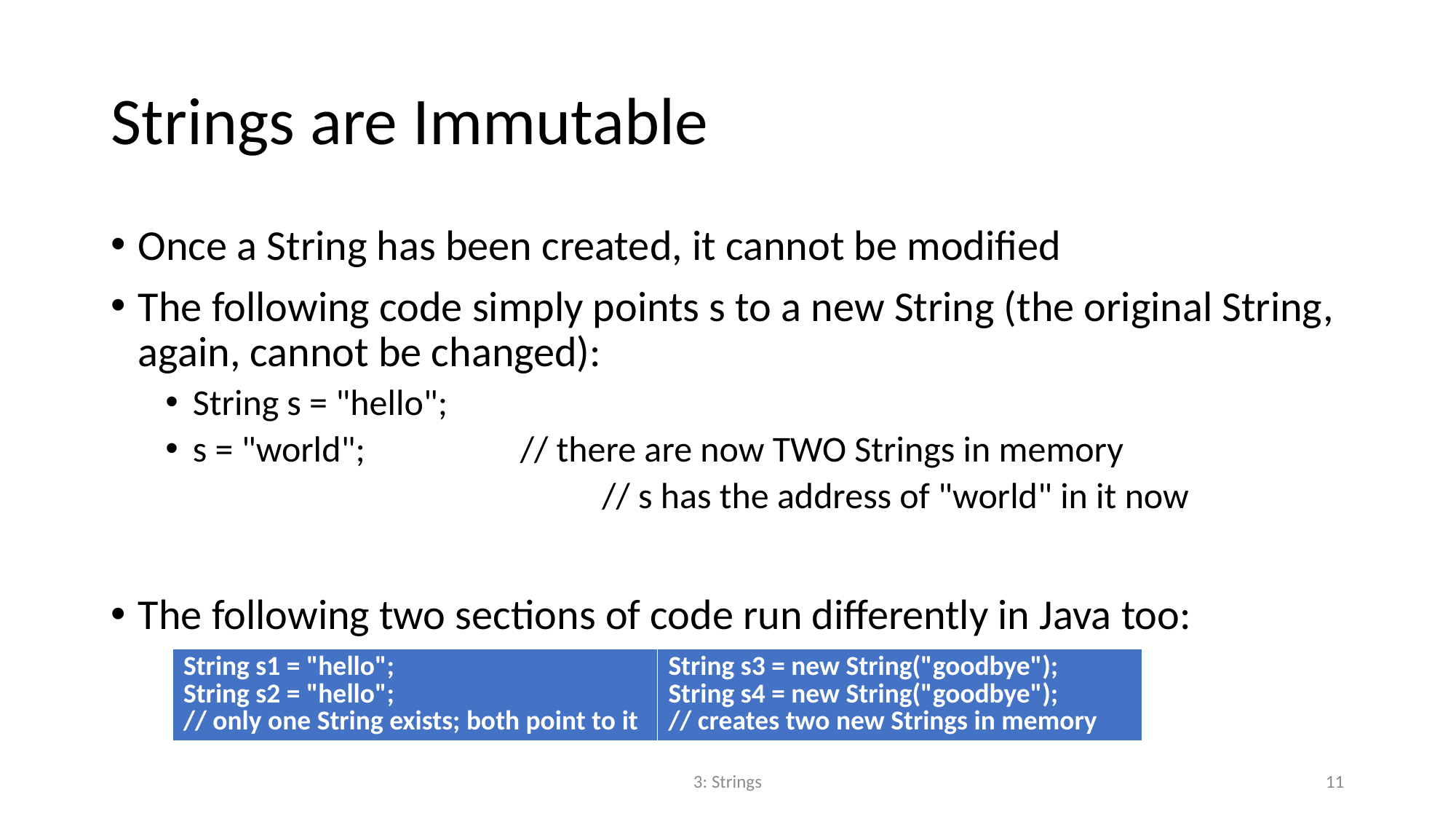

# Strings are Immutable
Once a String has been created, it cannot be modified
The following code simply points s to a new String (the original String, again, cannot be changed):
String s = "hello";
s = "world";		// there are now TWO Strings in memory
				// s has the address of "world" in it now

The following two sections of code run differently in Java too:

| String s1 = "hello"; String s2 = "hello"; // only one String exists; both point to it | String s3 = new String("goodbye"); String s4 = new String("goodbye"); // creates two new Strings in memory |
| --- | --- |
3: Strings
11